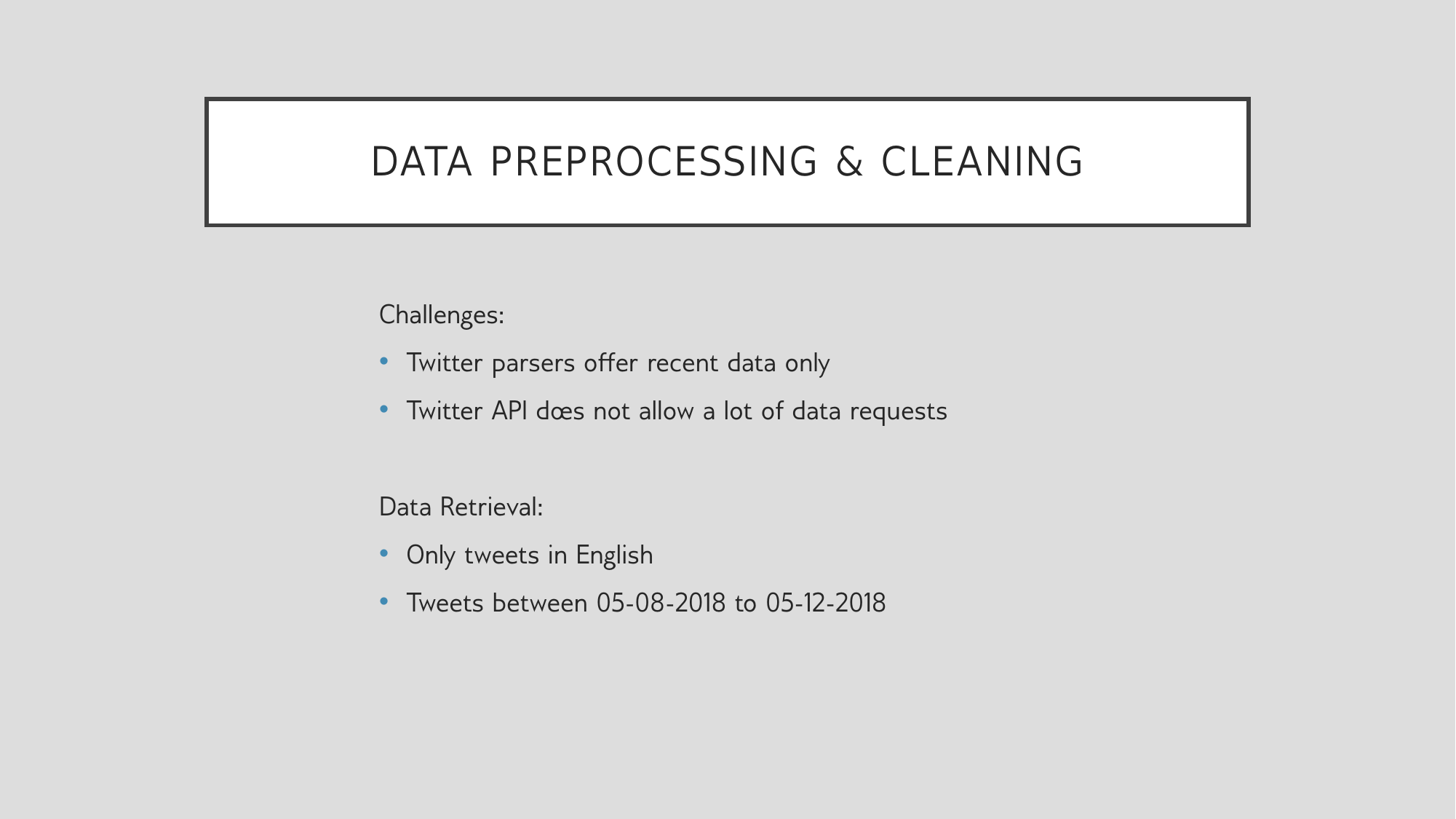

# Data Preprocessing & Cleaning
Challenges:
Twitter parsers offer recent data only
Twitter API does not allow a lot of data requests

Data Retrieval:
Only tweets in English
Tweets between 05-08-2018 to 05-12-2018